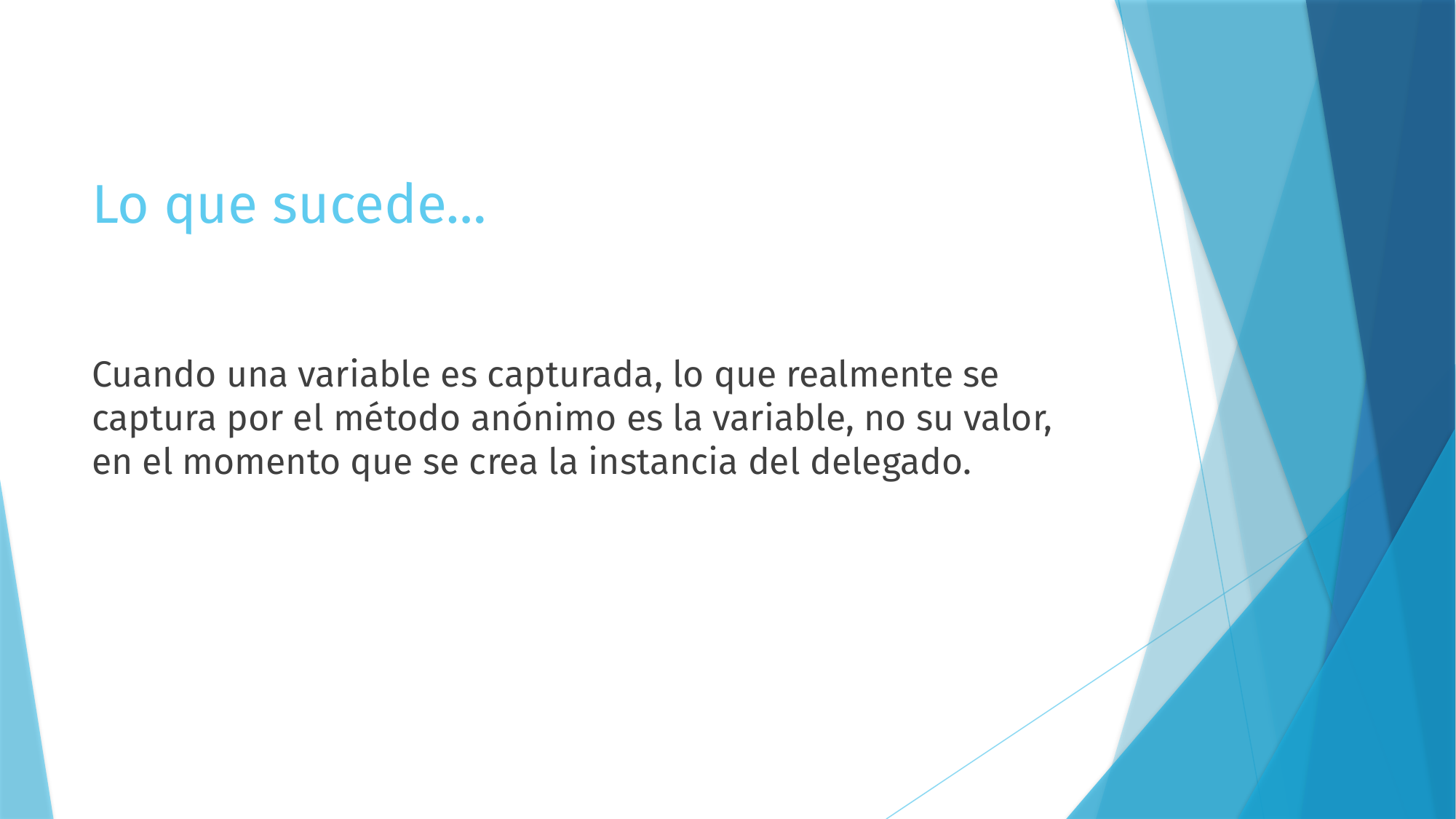

# Lo que sucede…
Cuando una variable es capturada, lo que realmente se captura por el método anónimo es la variable, no su valor, en el momento que se crea la instancia del delegado.